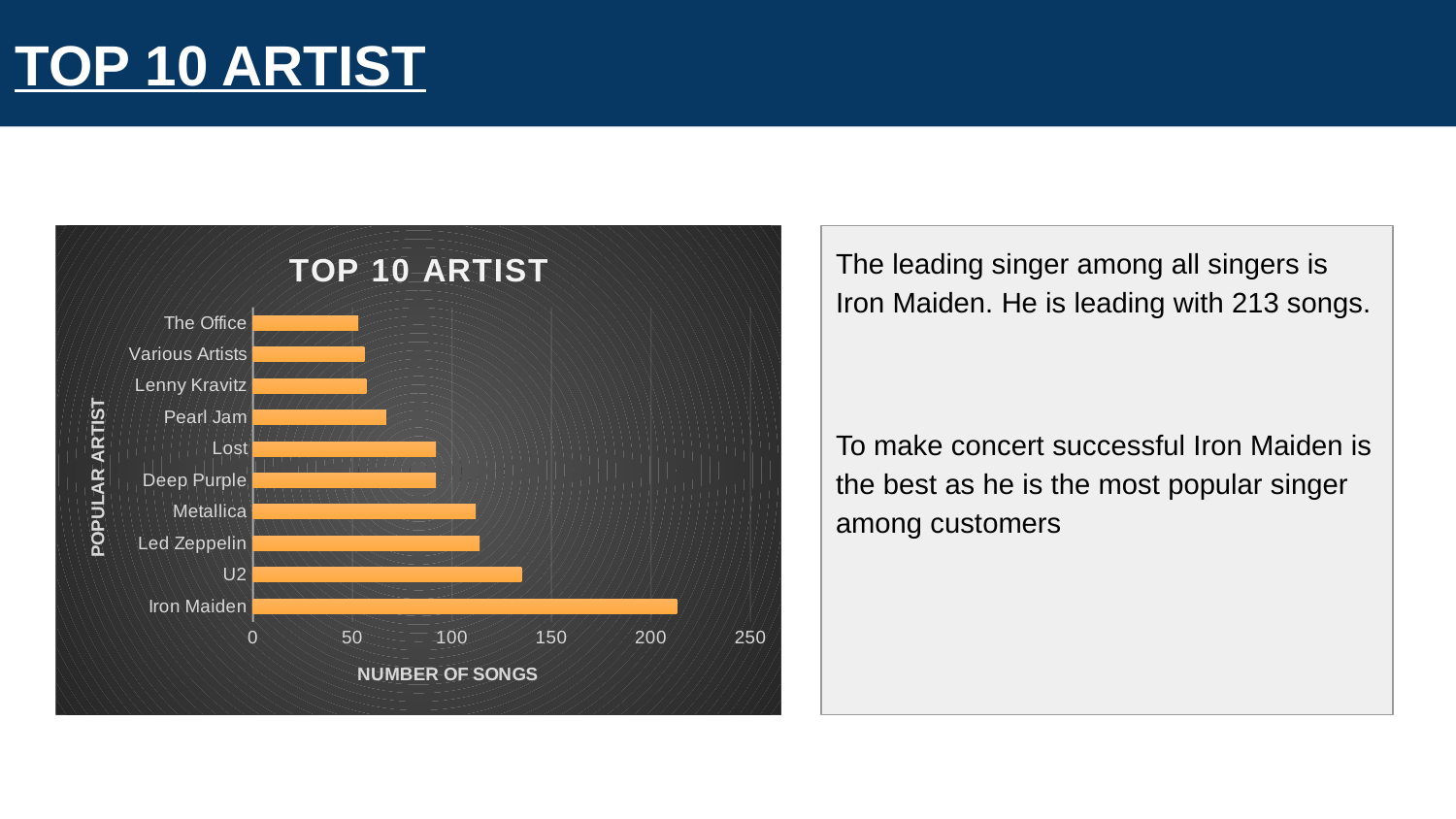

# TOP 10 ARTIST
<visualization>

### Chart: TOP 10 ARTIST

| Category | Songs |
|---|---|
| Iron Maiden | 213.0 |
| U2 | 135.0 |
| Led Zeppelin | 114.0 |
| Metallica | 112.0 |
| Deep Purple | 92.0 |
| Lost | 92.0 |
| Pearl Jam | 67.0 |
| Lenny Kravitz | 57.0 |
| Various Artists | 56.0 |
| The Office | 53.0 |
The leading singer among all singers is Iron Maiden. He is leading with 213 songs.

To make concert successful Iron Maiden is the best as he is the most popular singer among customers